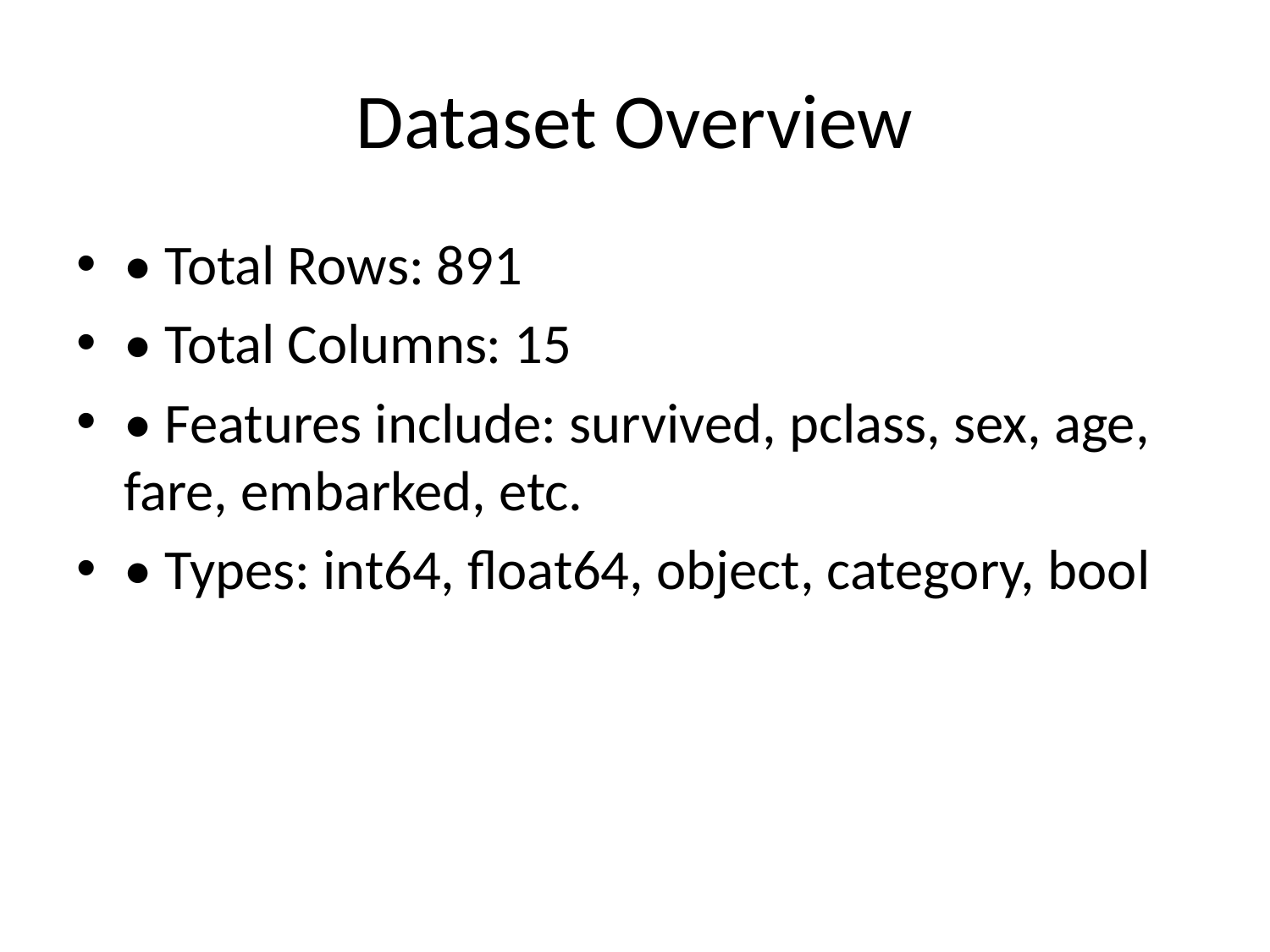

# Dataset Overview
• Total Rows: 891
• Total Columns: 15
• Features include: survived, pclass, sex, age, fare, embarked, etc.
• Types: int64, float64, object, category, bool